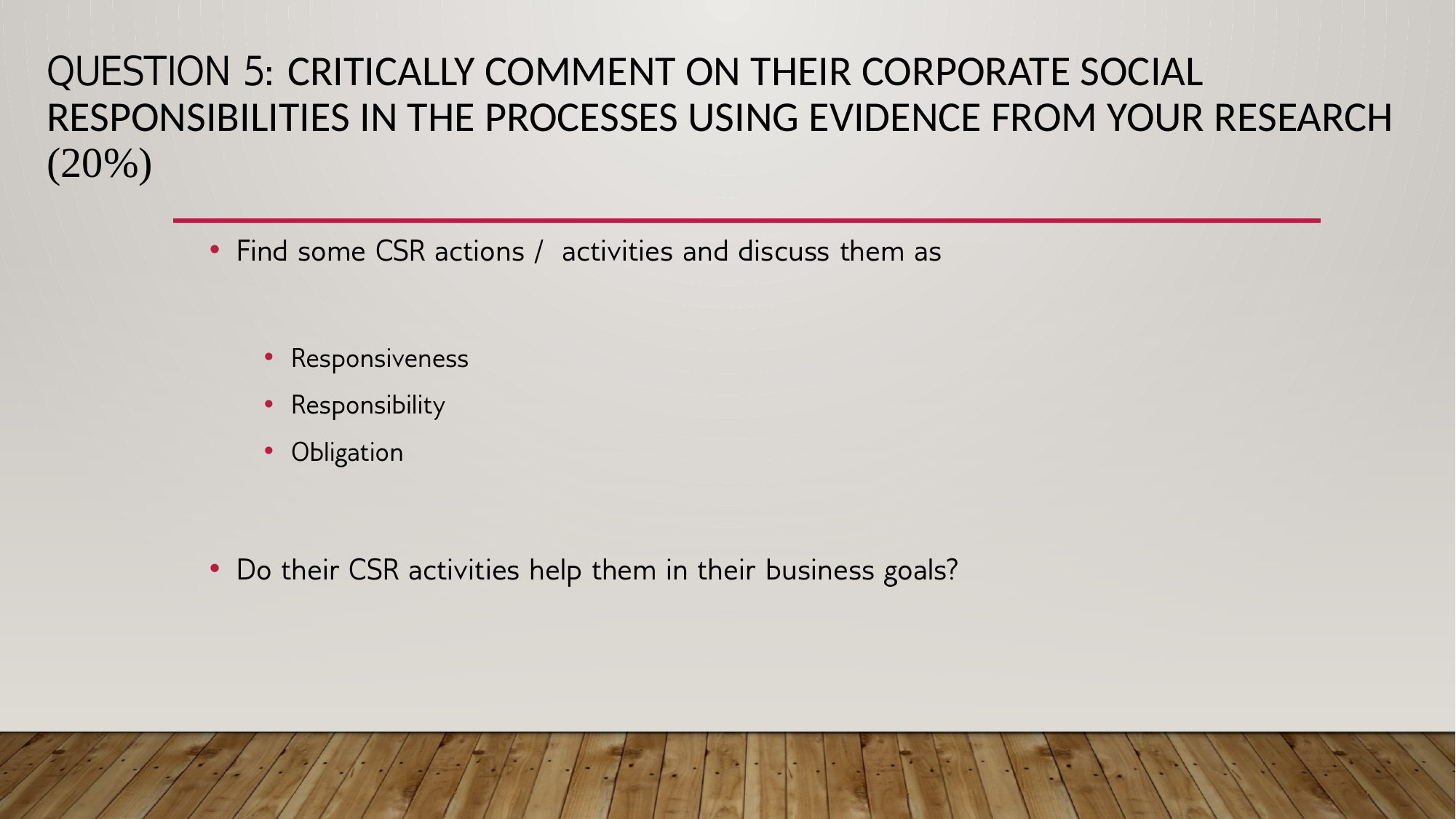

# Question 5: Critically comment on their Corporate Social Responsibilities in the processes using evidence from your research (20%)
Find some CSR actions /  activities and discuss them as

Responsiveness
Responsibility
Obligation

Do their CSR activities help them in their business goals?